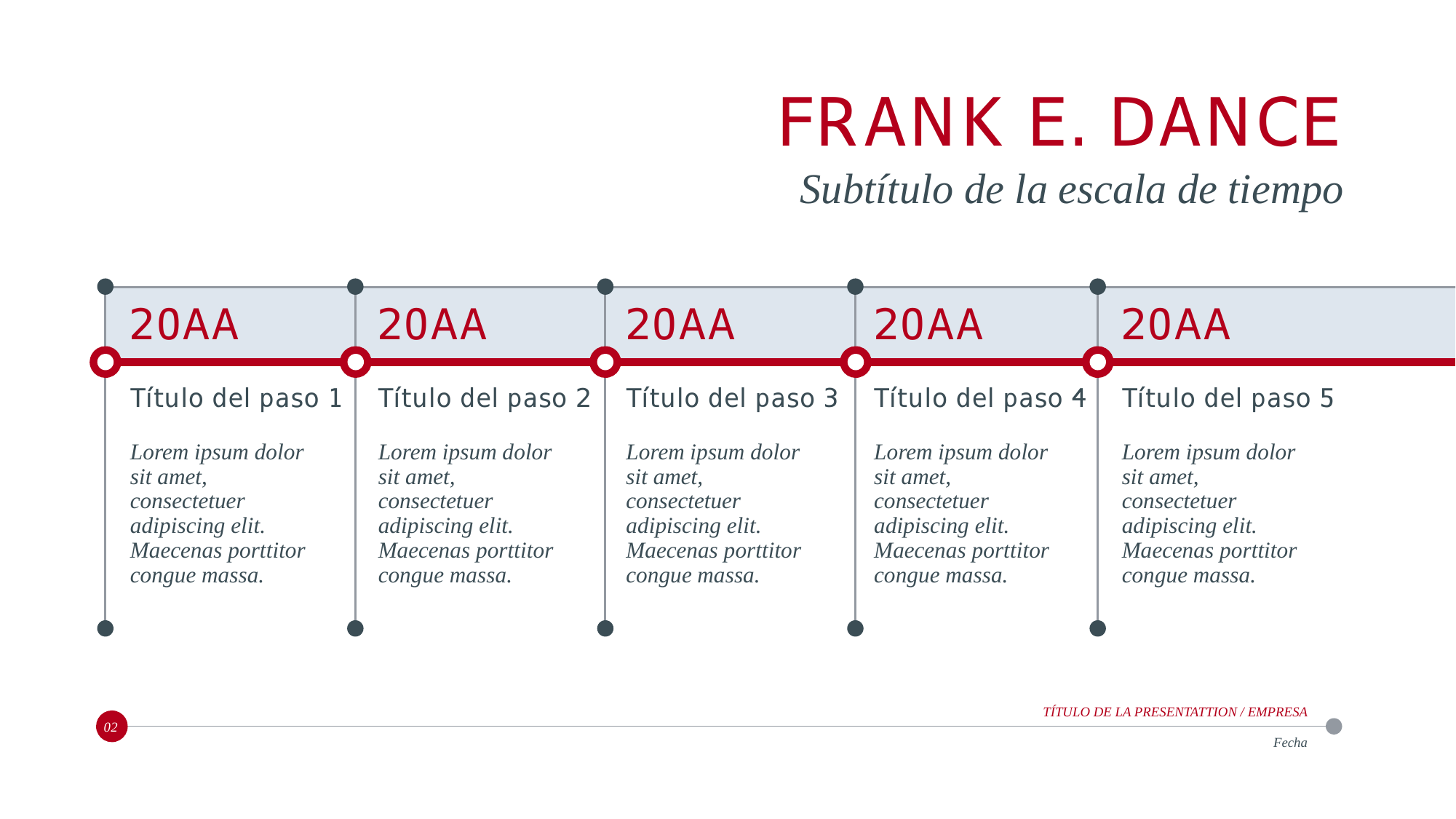

# FRANK E. DANCE
Subtítulo de la escala de tiempo
20AA
20AA
20AA
20AA
20AA
Título del paso 1
Título del paso 2
Título del paso 3
Título del paso 4
Título del paso 5
Lorem ipsum dolor sit amet, consectetuer adipiscing elit. Maecenas porttitor congue massa.
Lorem ipsum dolor sit amet, consectetuer adipiscing elit. Maecenas porttitor congue massa.
Lorem ipsum dolor sit amet, consectetuer adipiscing elit. Maecenas porttitor congue massa.
Lorem ipsum dolor sit amet, consectetuer adipiscing elit. Maecenas porttitor congue massa.
Lorem ipsum dolor sit amet, consectetuer adipiscing elit. Maecenas porttitor congue massa.
TÍTULO DE LA PRESENTATTION / EMPRESA
02
Fecha